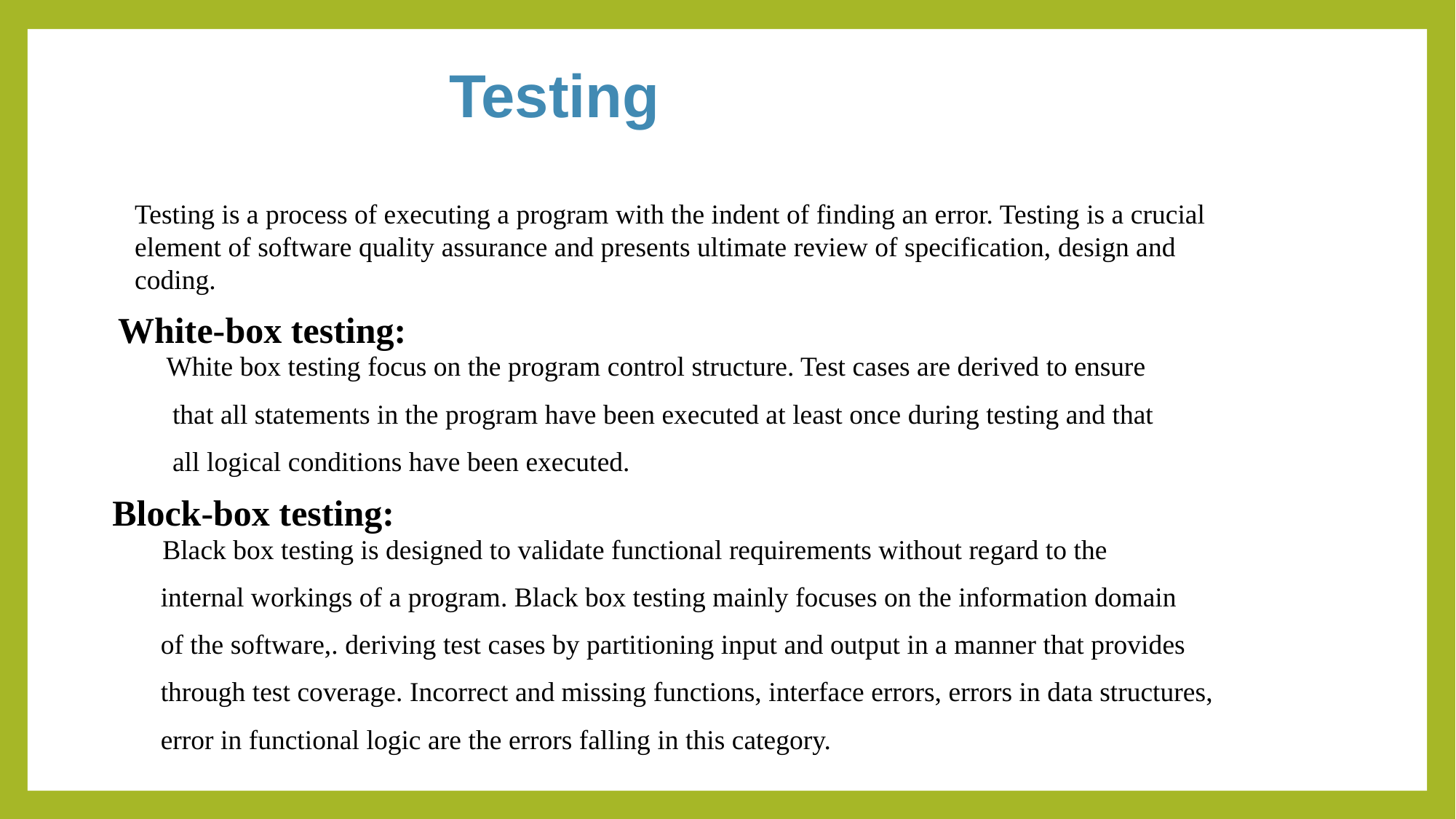

Testing
Testing is a process of executing a program with the indent of finding an error. Testing is a crucial element of software quality assurance and presents ultimate review of specification, design and coding.

White-box testing:

       White box testing focus on the program control structure. Test cases are derived to ensure
that all statements in the program have been executed at least once during testing and that
all logical conditions have been executed.

Block-box testing:

        Black box testing is designed to validate functional requirements without regard to the
       internal workings of a program. Black box testing mainly focuses on the information domain
       of the software,. deriving test cases by partitioning input and output in a manner that provides
       through test coverage. Incorrect and missing functions, interface errors, errors in data structures,
       error in functional logic are the errors falling in this category.